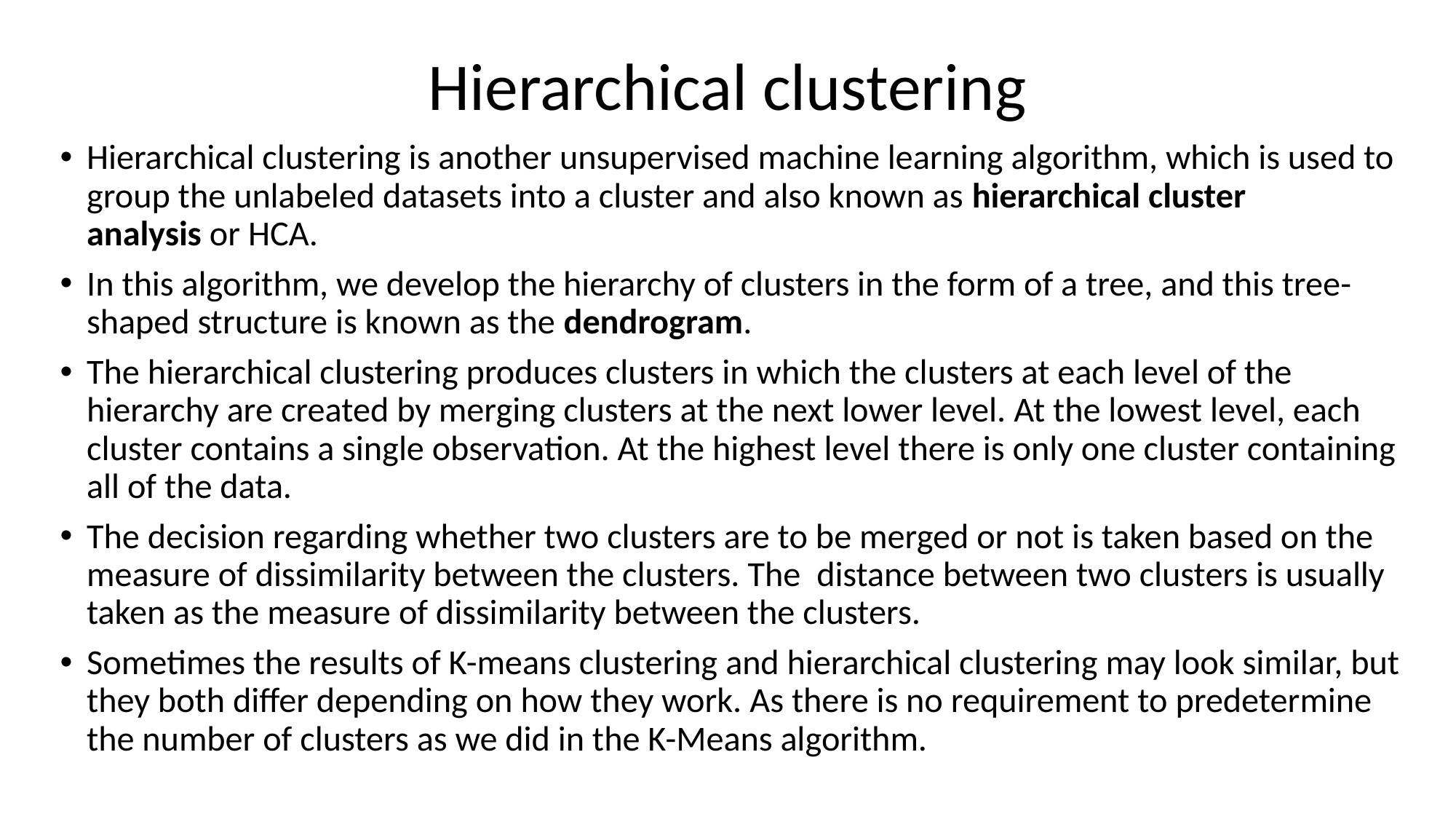

# Hierarchical clustering
Hierarchical clustering is another unsupervised machine learning algorithm, which is used to group the unlabeled datasets into a cluster and also known as hierarchical cluster analysis or HCA.
In this algorithm, we develop the hierarchy of clusters in the form of a tree, and this tree-shaped structure is known as the dendrogram.
The hierarchical clustering produces clusters in which the clusters at each level of the hierarchy are created by merging clusters at the next lower level. At the lowest level, each cluster contains a single observation. At the highest level there is only one cluster containing all of the data.
The decision regarding whether two clusters are to be merged or not is taken based on the measure of dissimilarity between the clusters. The  distance between two clusters is usually taken as the measure of dissimilarity between the clusters.
Sometimes the results of K-means clustering and hierarchical clustering may look similar, but they both differ depending on how they work. As there is no requirement to predetermine the number of clusters as we did in the K-Means algorithm.